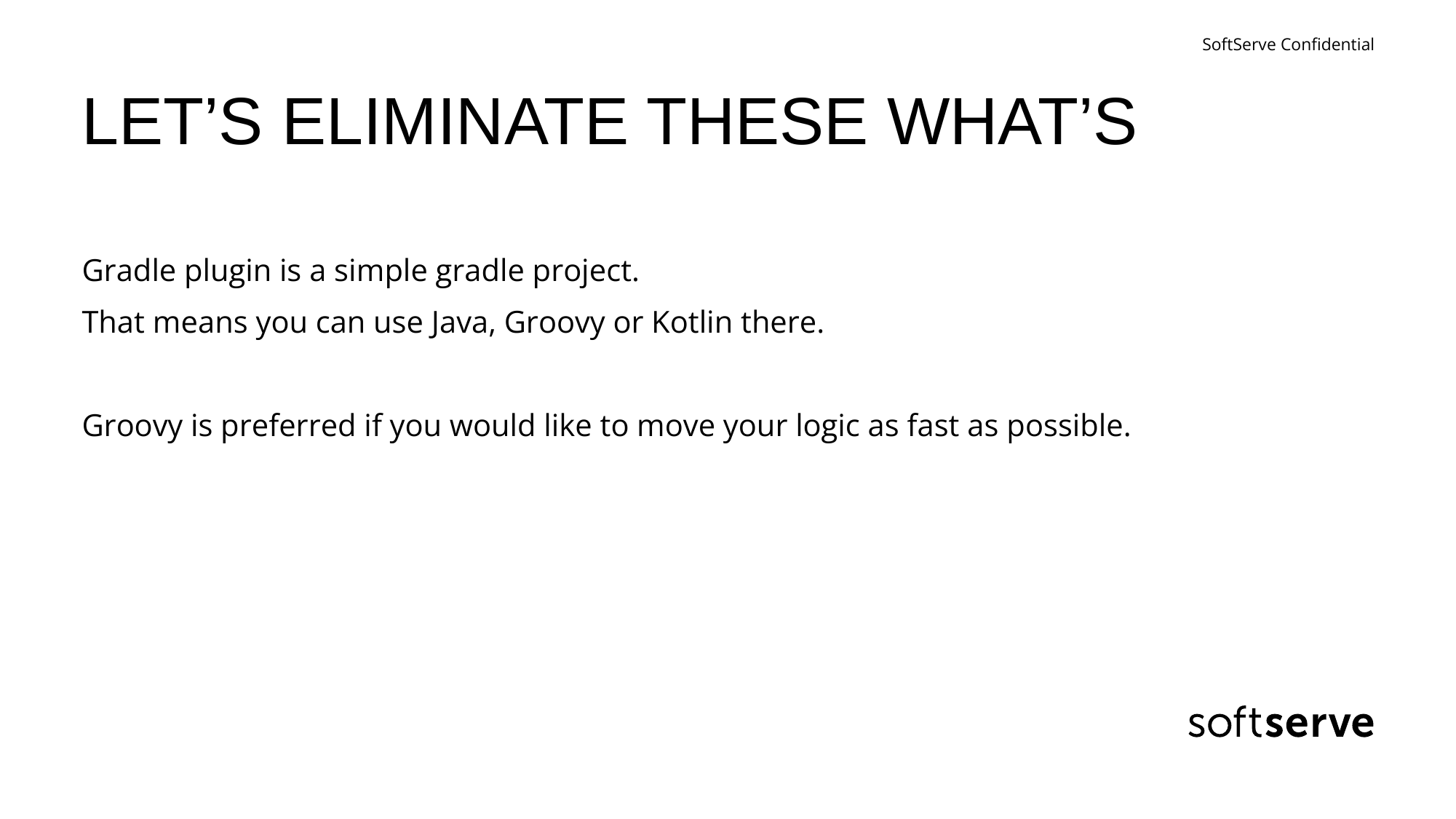

# LET’S ELIMINATE THESE WHAT’S
Gradle plugin is a simple gradle project.
That means you can use Java, Groovy or Kotlin there.

Groovy is preferred if you would like to move your logic as fast as possible.